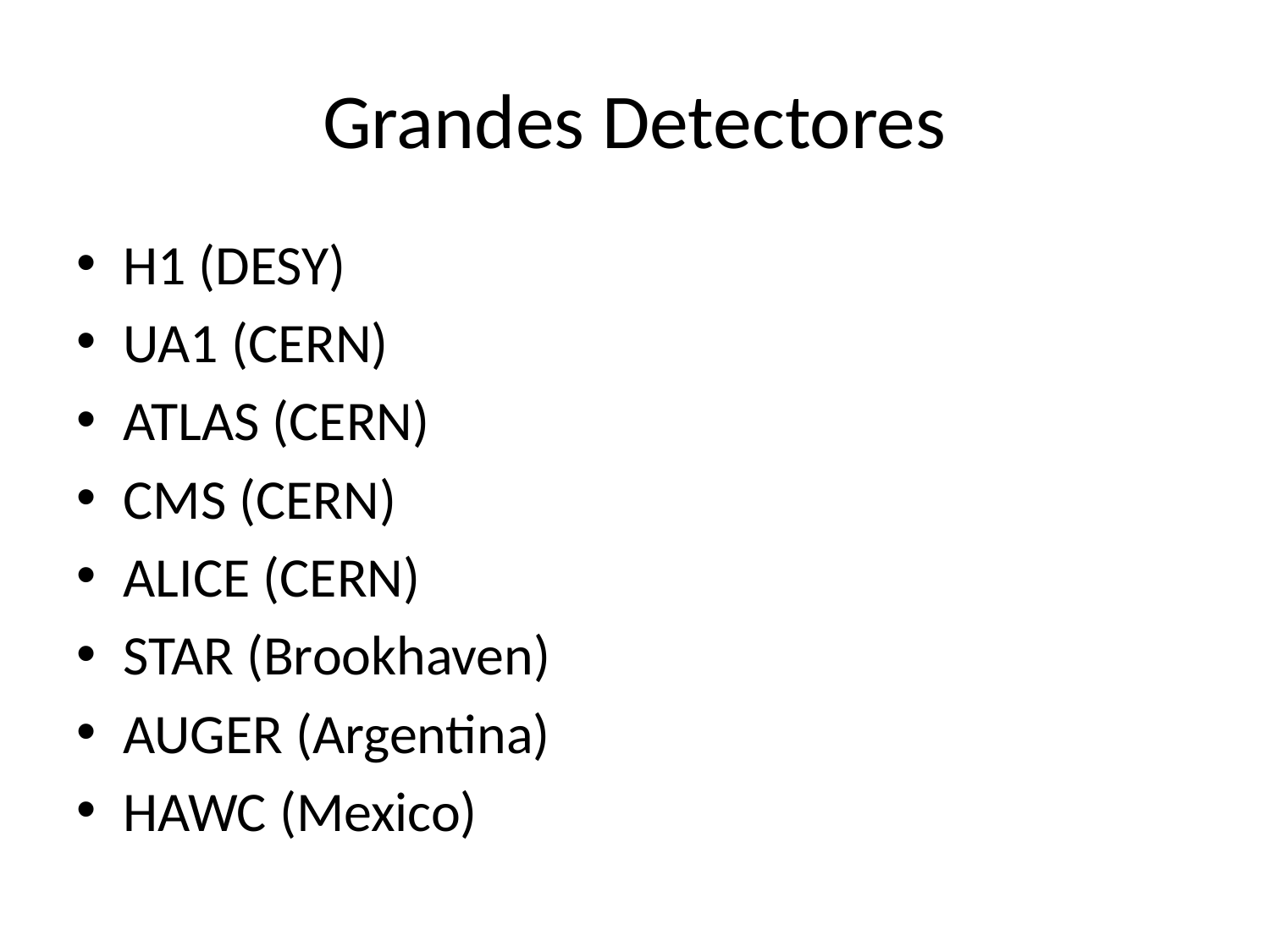

# Grandes Detectores
H1 (DESY)
UA1 (CERN)
ATLAS (CERN)
CMS (CERN)
ALICE (CERN)
STAR (Brookhaven)
AUGER (Argentina)
HAWC (Mexico)